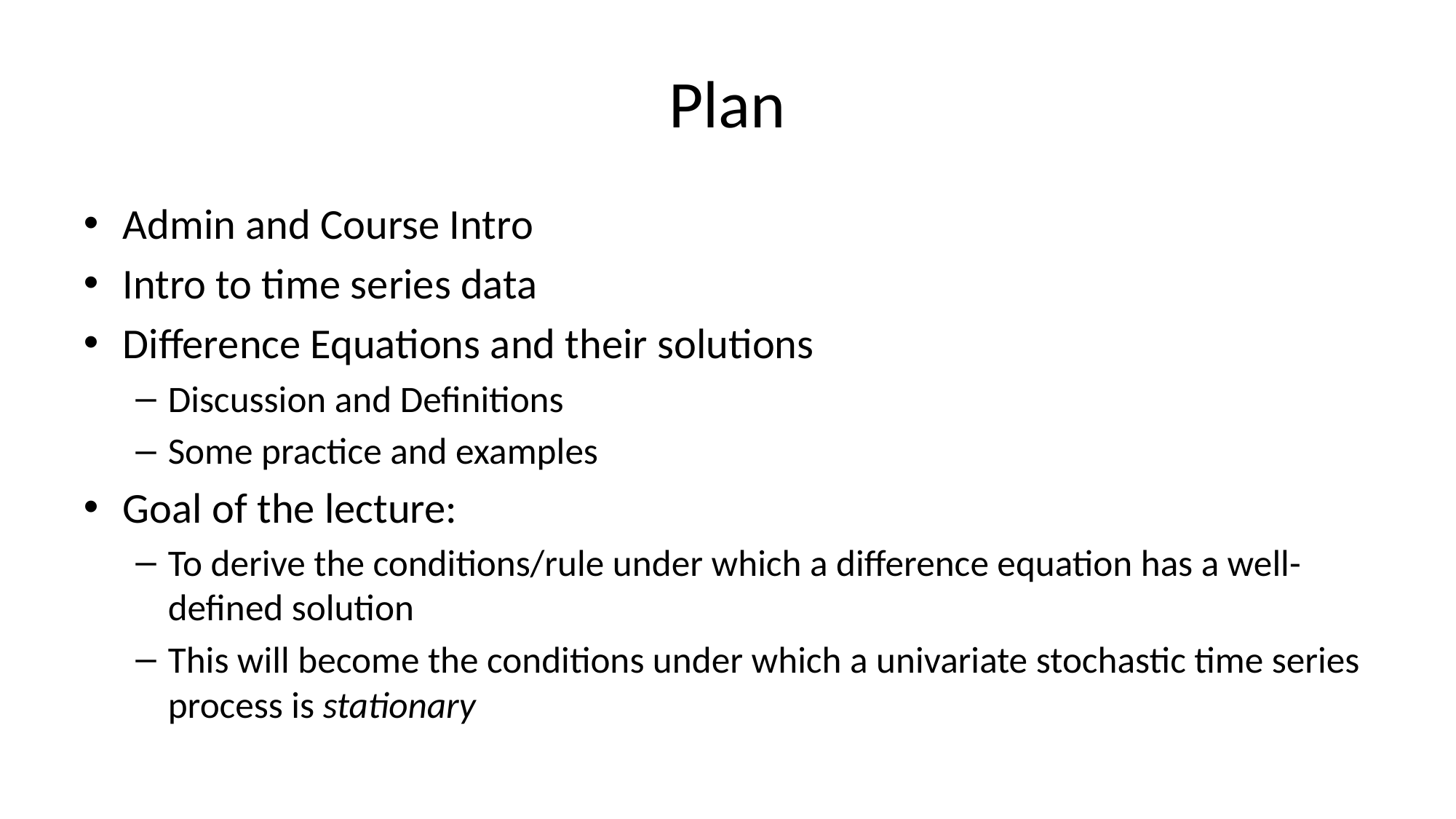

# Plan
Admin and Course Intro
Intro to time series data
Difference Equations and their solutions
Discussion and Definitions
Some practice and examples
Goal of the lecture:
To derive the conditions/rule under which a difference equation has a well-defined solution
This will become the conditions under which a univariate stochastic time series process is stationary